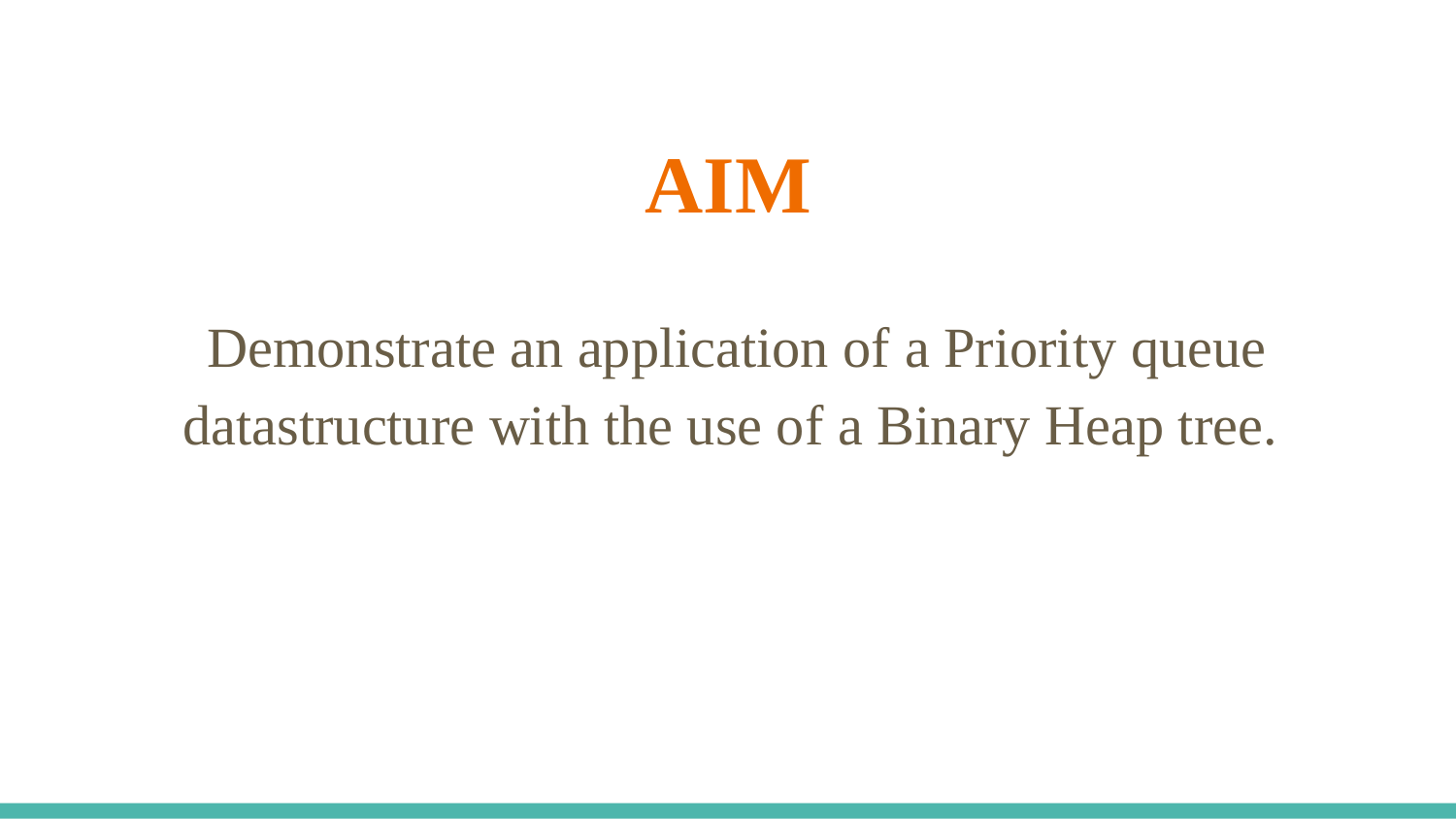

# AIM
Demonstrate an application of a Priority queue datastructure with the use of a Binary Heap tree.